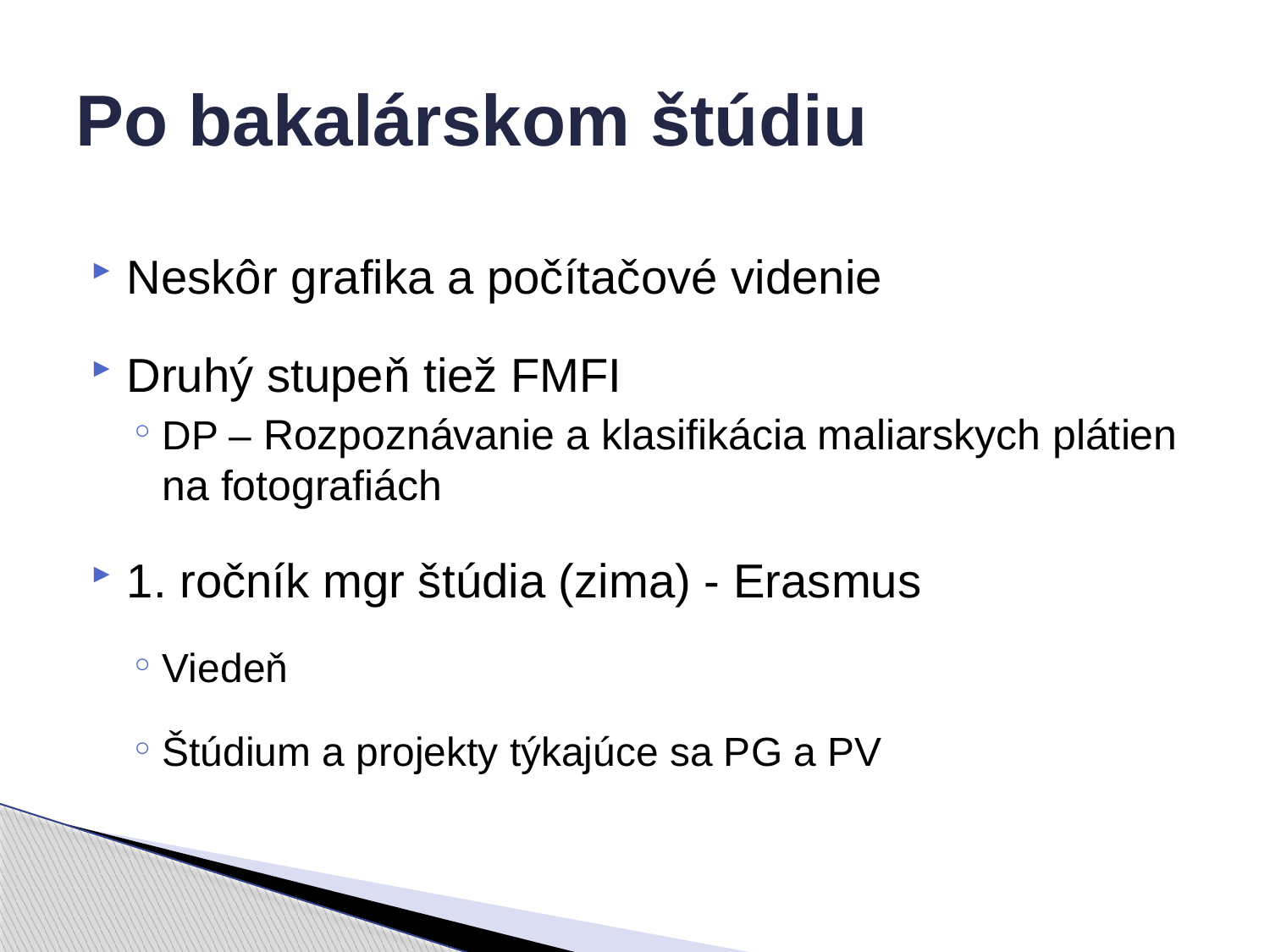

# Po bakalárskom štúdiu
Neskôr grafika a počítačové videnie
Druhý stupeň tiež FMFI
DP – Rozpoznávanie a klasifikácia maliarskych plátien na fotografiách
1. ročník mgr štúdia (zima) - Erasmus
Viedeň
Štúdium a projekty týkajúce sa PG a PV